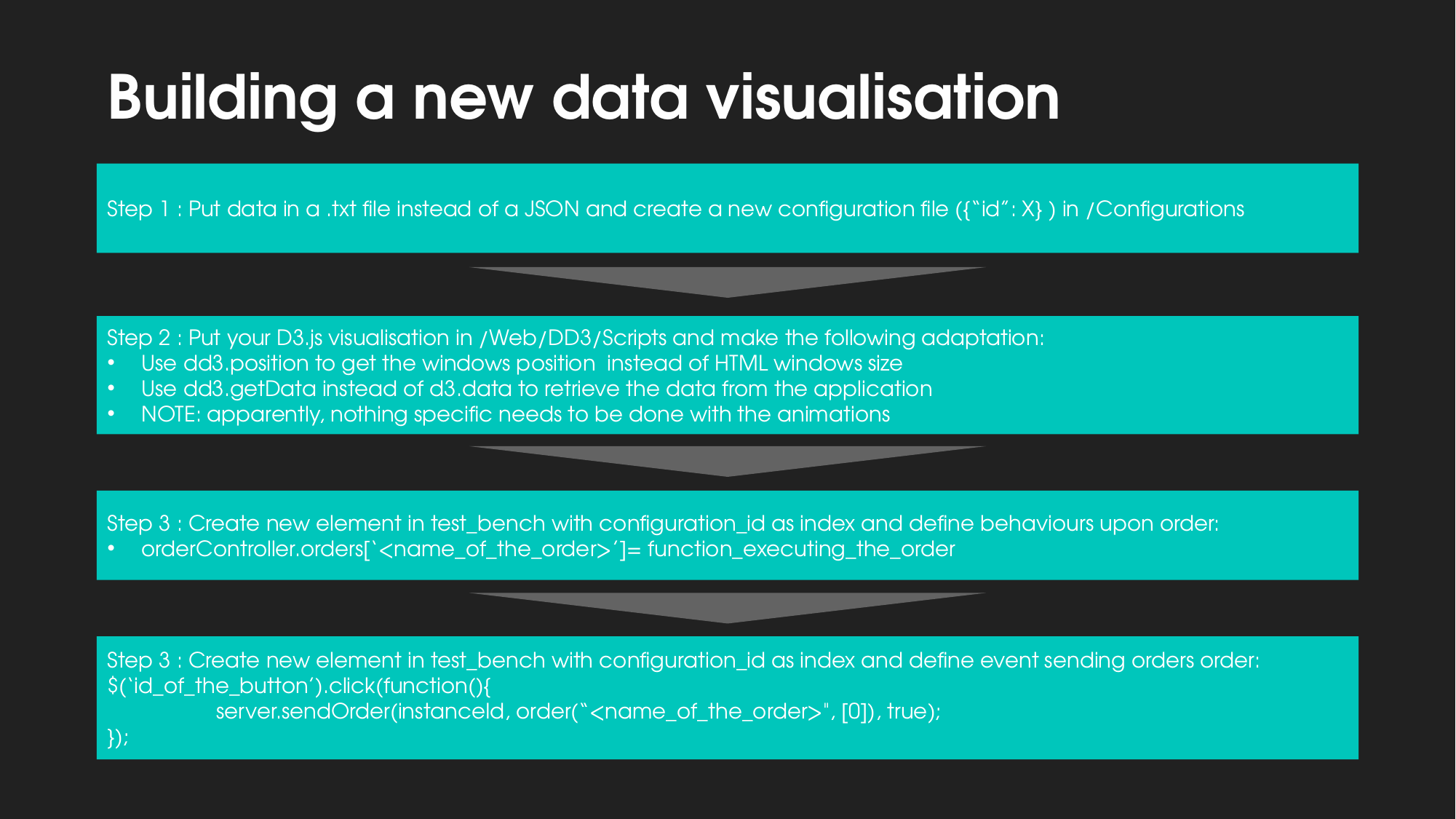

Building a new data visualisation
Step 1 : Put data in a .txt file instead of a JSON and create a new configuration file ({“id”: X} ) in /Configurations

Step 2 : Put your D3.js visualisation in /Web/DD3/Scripts and make the following adaptation:
Use dd3.position to get the windows position  instead of HTML windows size
Use dd3.getData instead of d3.data to retrieve the data from the application
NOTE: apparently, nothing specific needs to be done with the animations

Step 3 : Create new element in test_bench with configuration_id as index and define behaviours upon order:
orderController.orders[‘<name_of_the_order>’]= function_executing_the_order

Step 3 : Create new element in test_bench with configuration_id as index and define event sending orders order:
$(‘id_of_the_button’).click(function(){
	server.sendOrder(instanceId, order(“<name_of_the_order>", [0]), true);
});